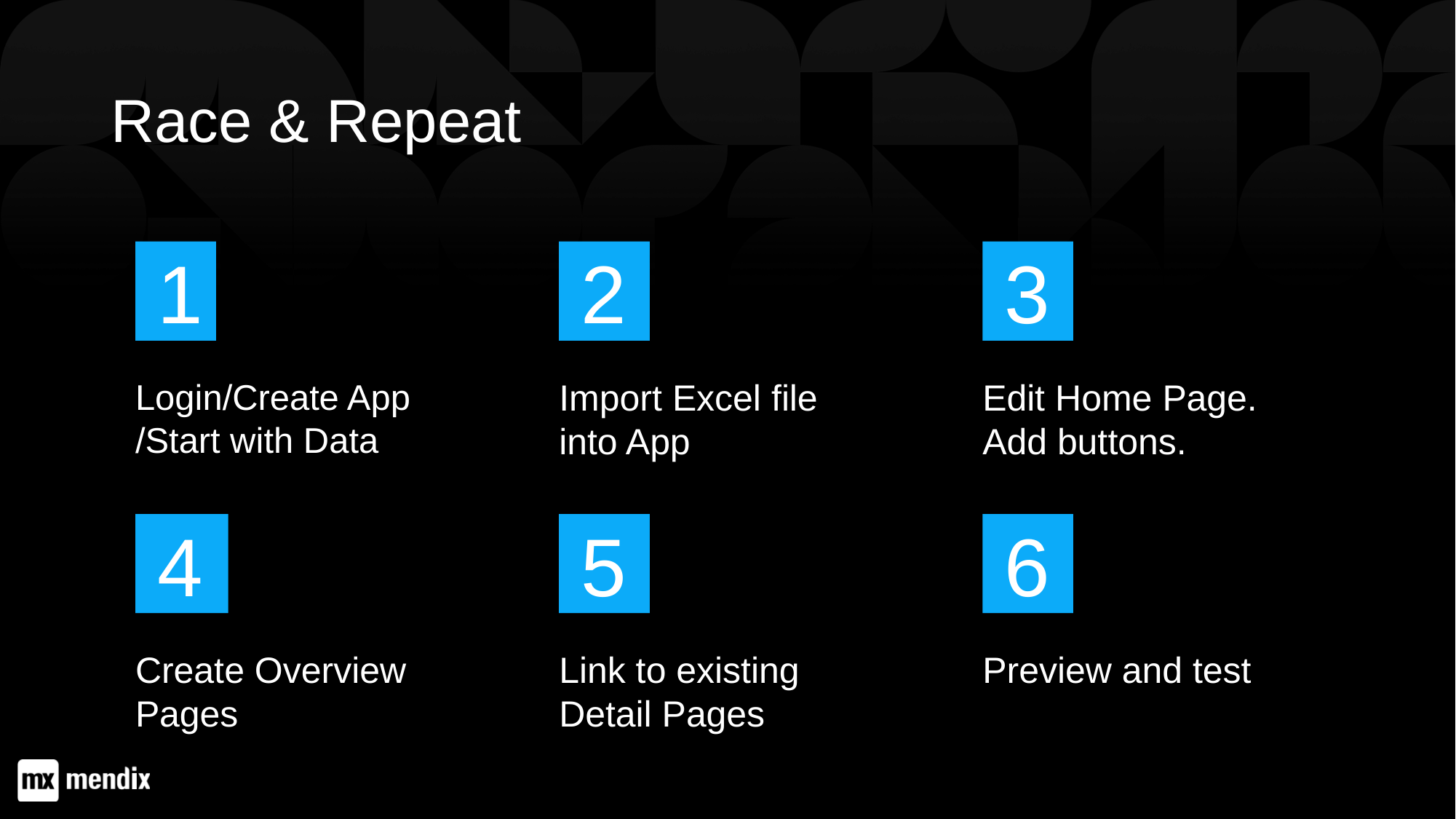

# Race & Repeat
1
2
3
Login/Create App /Start with Data
Import Excel file into App
Edit Home Page. Add buttons.
4
5
6
Create Overview Pages

Link to existing Detail Pages

Preview and test